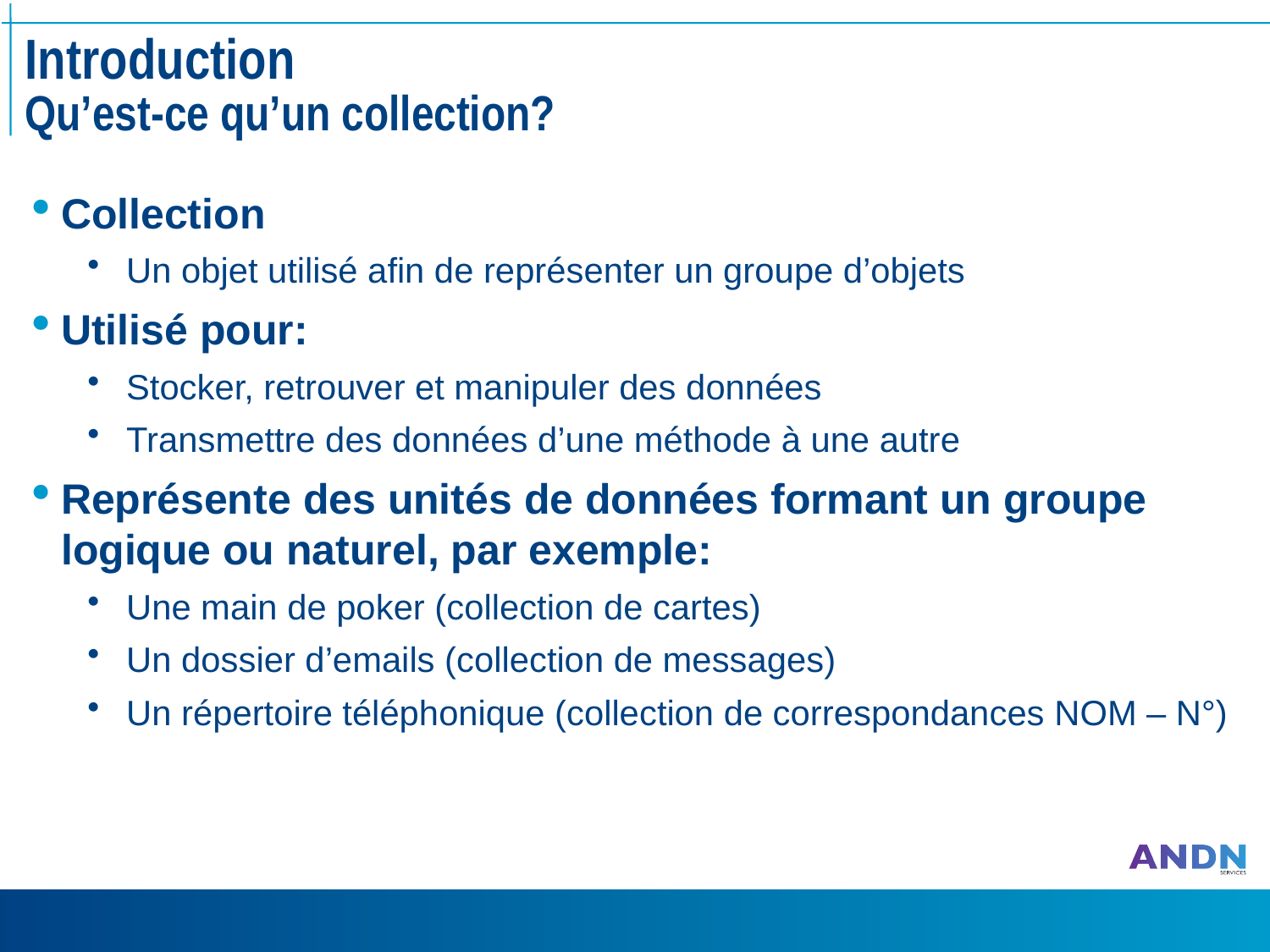

# Introduction Qu’est-ce qu’un collection?
Collection
Un objet utilisé afin de représenter un groupe d’objets
Utilisé pour:
Stocker, retrouver et manipuler des données
Transmettre des données d’une méthode à une autre
Représente des unités de données formant un groupe logique ou naturel, par exemple:
Une main de poker (collection de cartes)
Un dossier d’emails (collection de messages)
Un répertoire téléphonique (collection de correspondances NOM – N°)